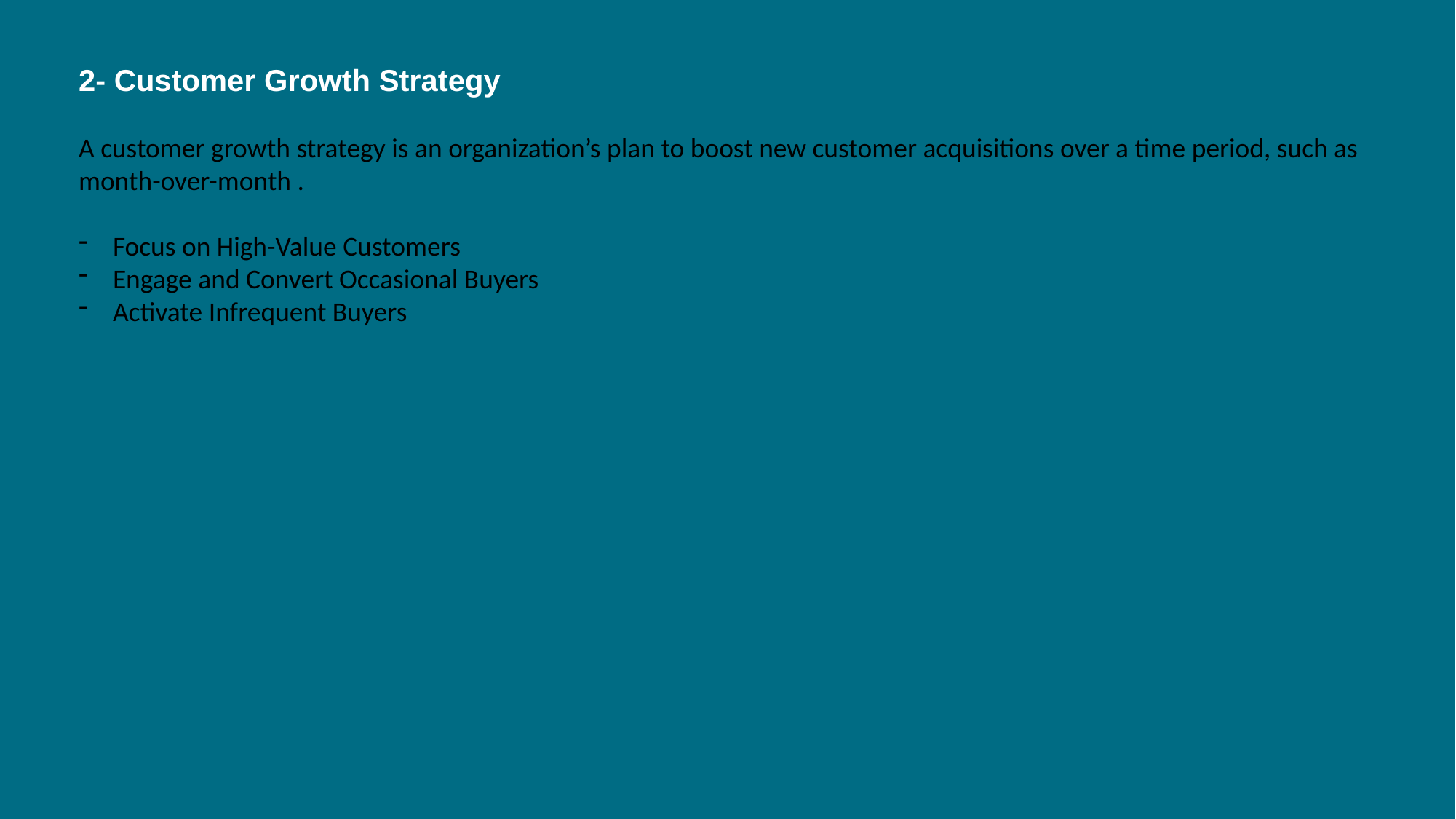

2- Customer Growth Strategy

A customer growth strategy is an organization’s plan to boost new customer acquisitions over a time period, such as month-over-month .

Focus on High-Value Customers
Engage and Convert Occasional Buyers
Activate Infrequent Buyers